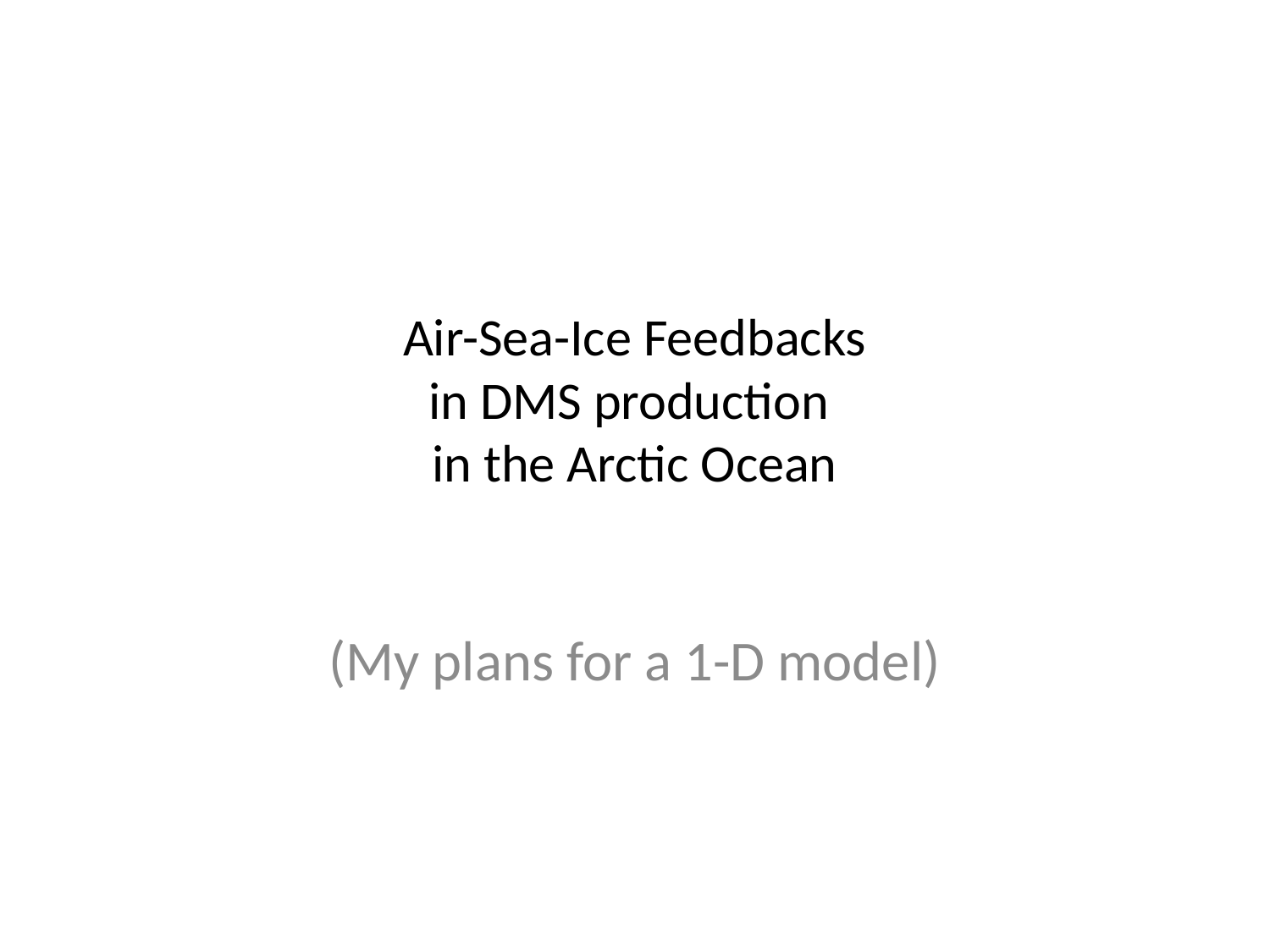

# Air-Sea-Ice Feedbacks in DMS production in the Arctic Ocean
(My plans for a 1-D model)